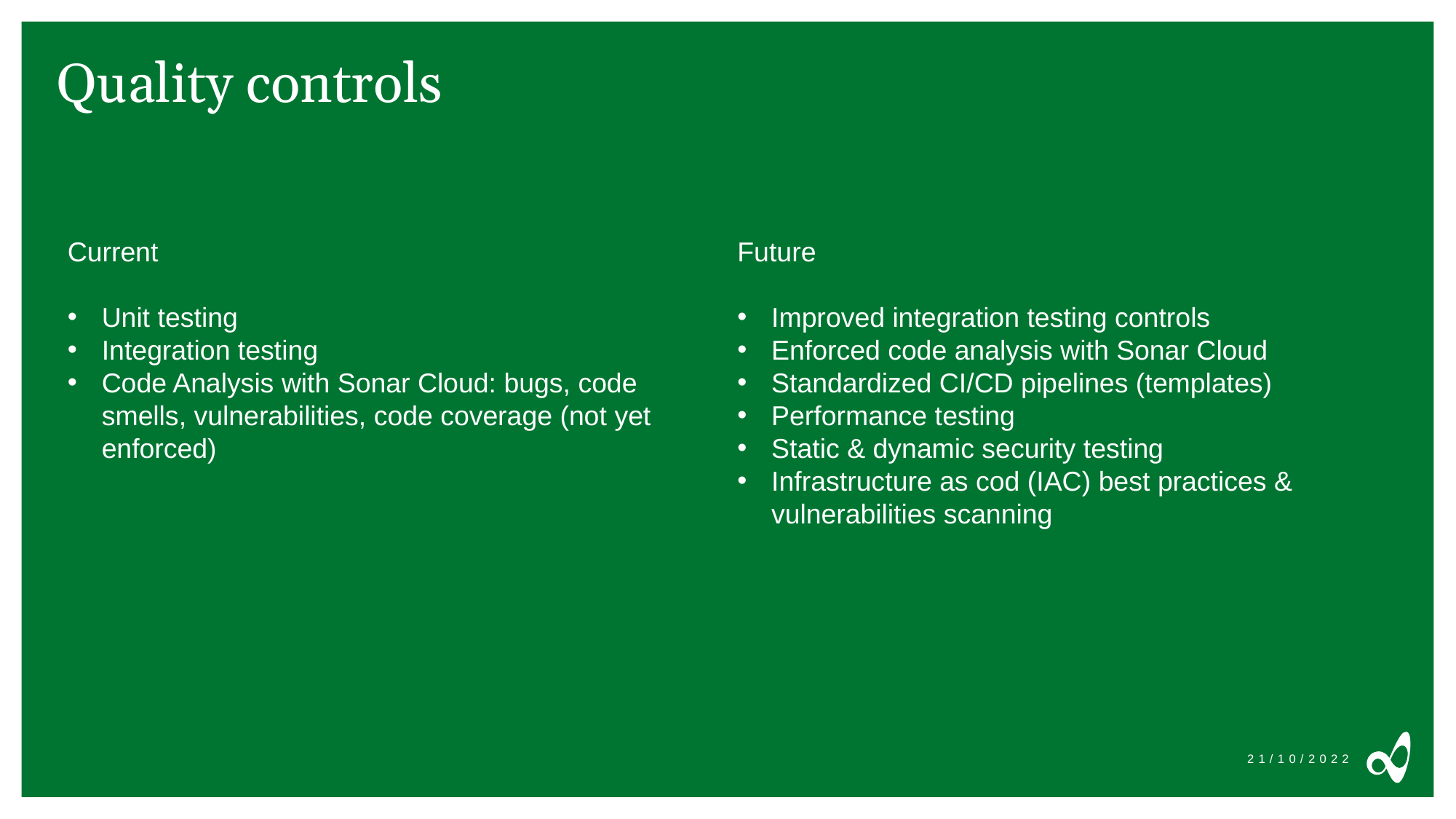

# Quality controls

Current

Unit testing
Integration testing
Code Analysis with Sonar Cloud: bugs, code smells, vulnerabilities, code coverage (not yet enforced)

Future

Improved integration testing controls
Enforced code analysis with Sonar Cloud
Standardized CI/CD pipelines (templates)
Performance testing
Static & dynamic security testing
Infrastructure as cod (IAC) best practices & vulnerabilities scanning

21/10/2022